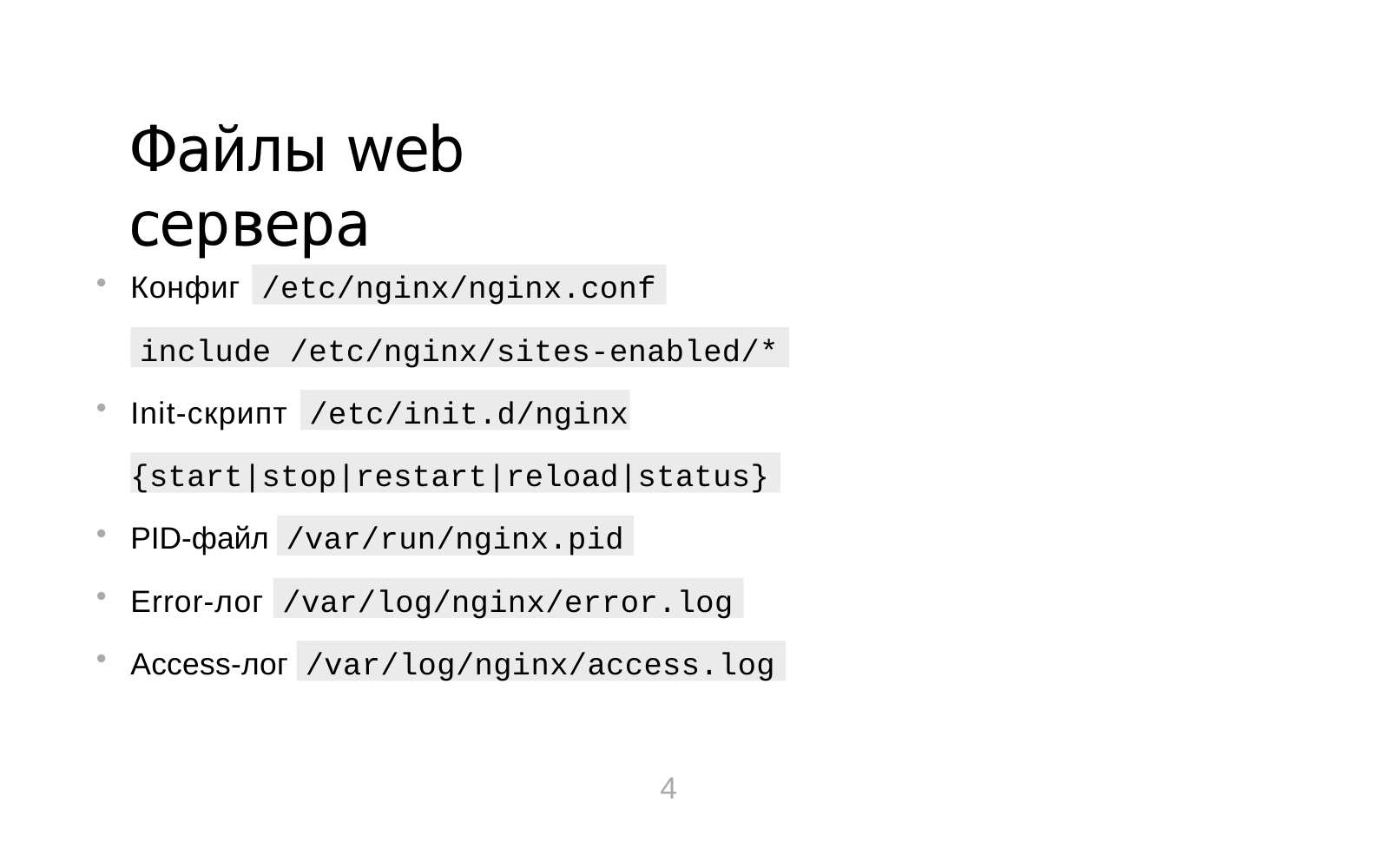

# Файлы web сервера
/etc/nginx/nginx.conf
Конфиг
include /etc/nginx/sites-enabled/*
/etc/init.d/nginx
Init-скрипт
{start|stop|restart|reload|status}
/var/run/nginx.pid
PID-файл
Error-лог
/var/log/nginx/error.log
/var/log/nginx/access.log
Access-лог
4